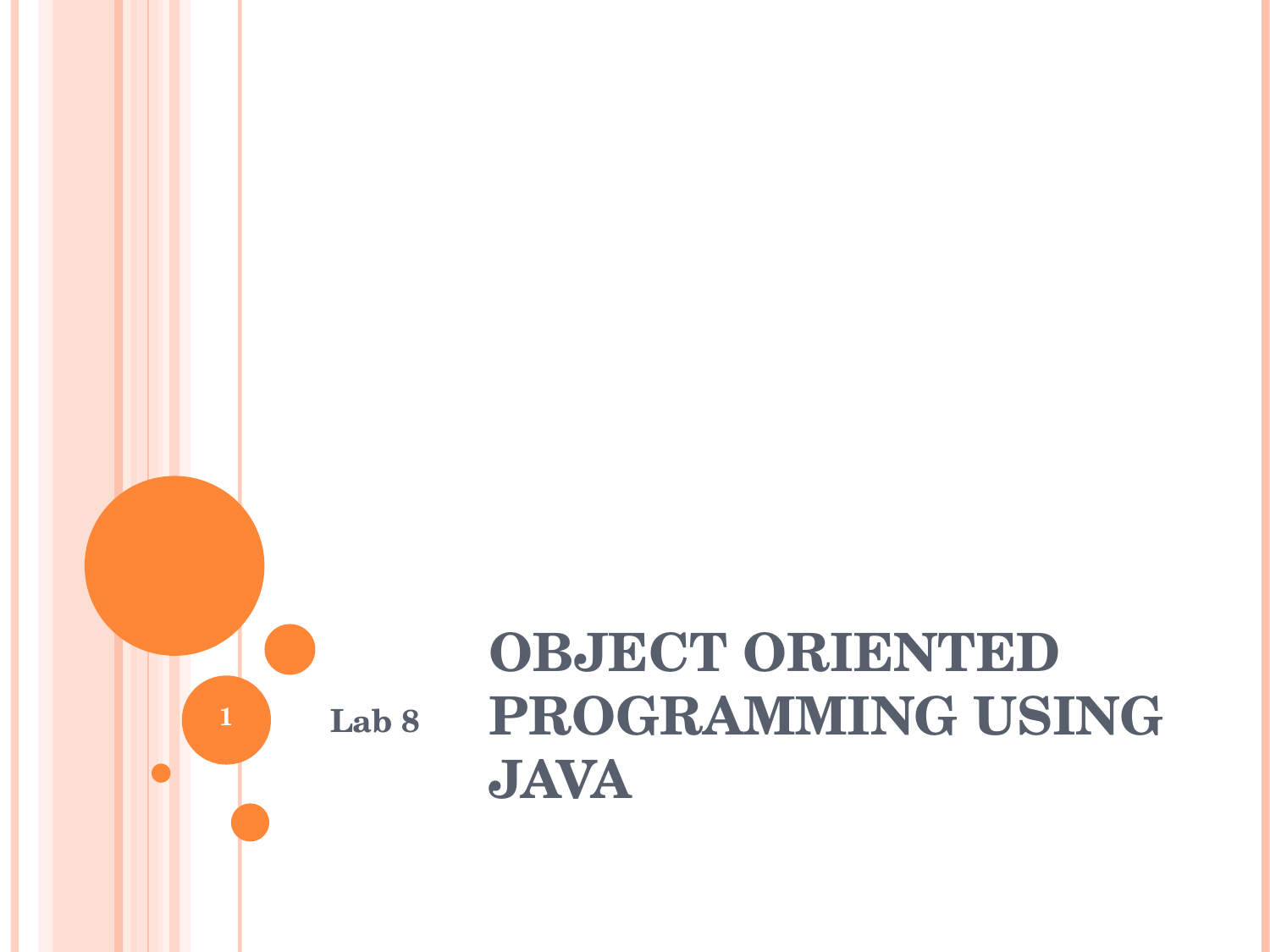

# Object Oriented Programming using Java
1
Lab 8